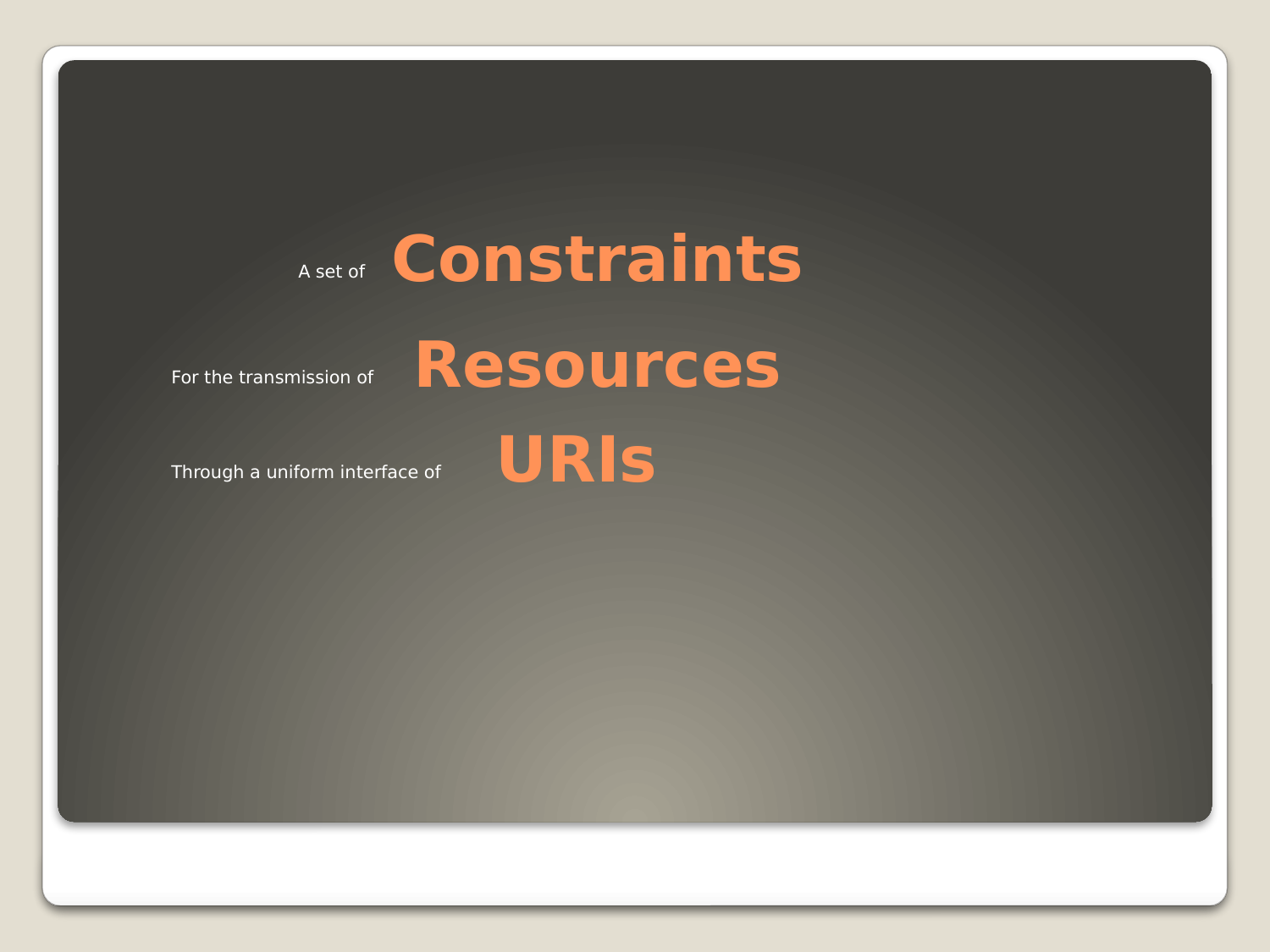

# Constraints
A set of
Resources

For the transmission of
URIs
Through a uniform interface of